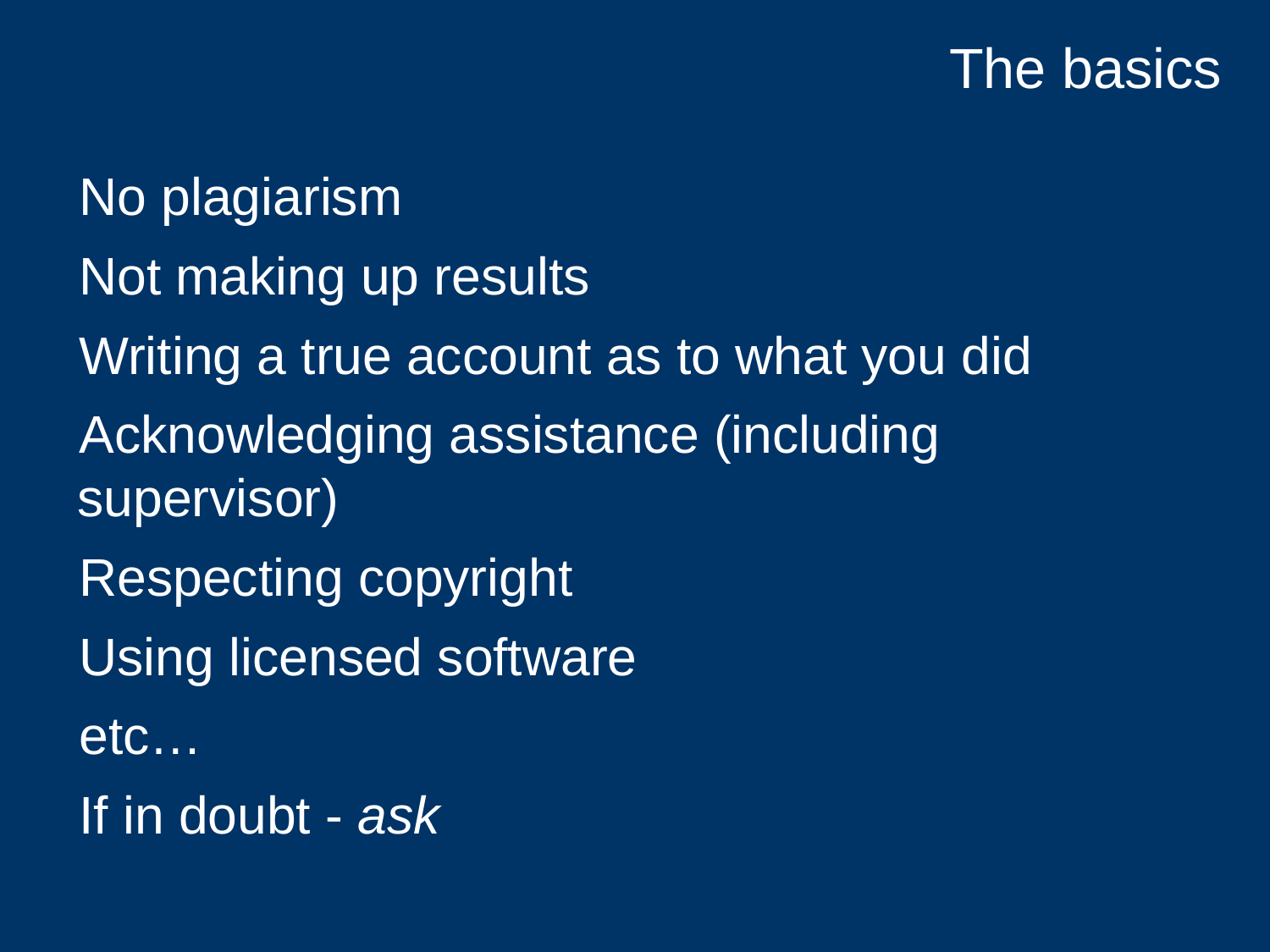

# The basics
No plagiarism
Not making up results
Writing a true account as to what you did
Acknowledging assistance (including supervisor)
Respecting copyright
Using licensed software
etc…
If in doubt - ask